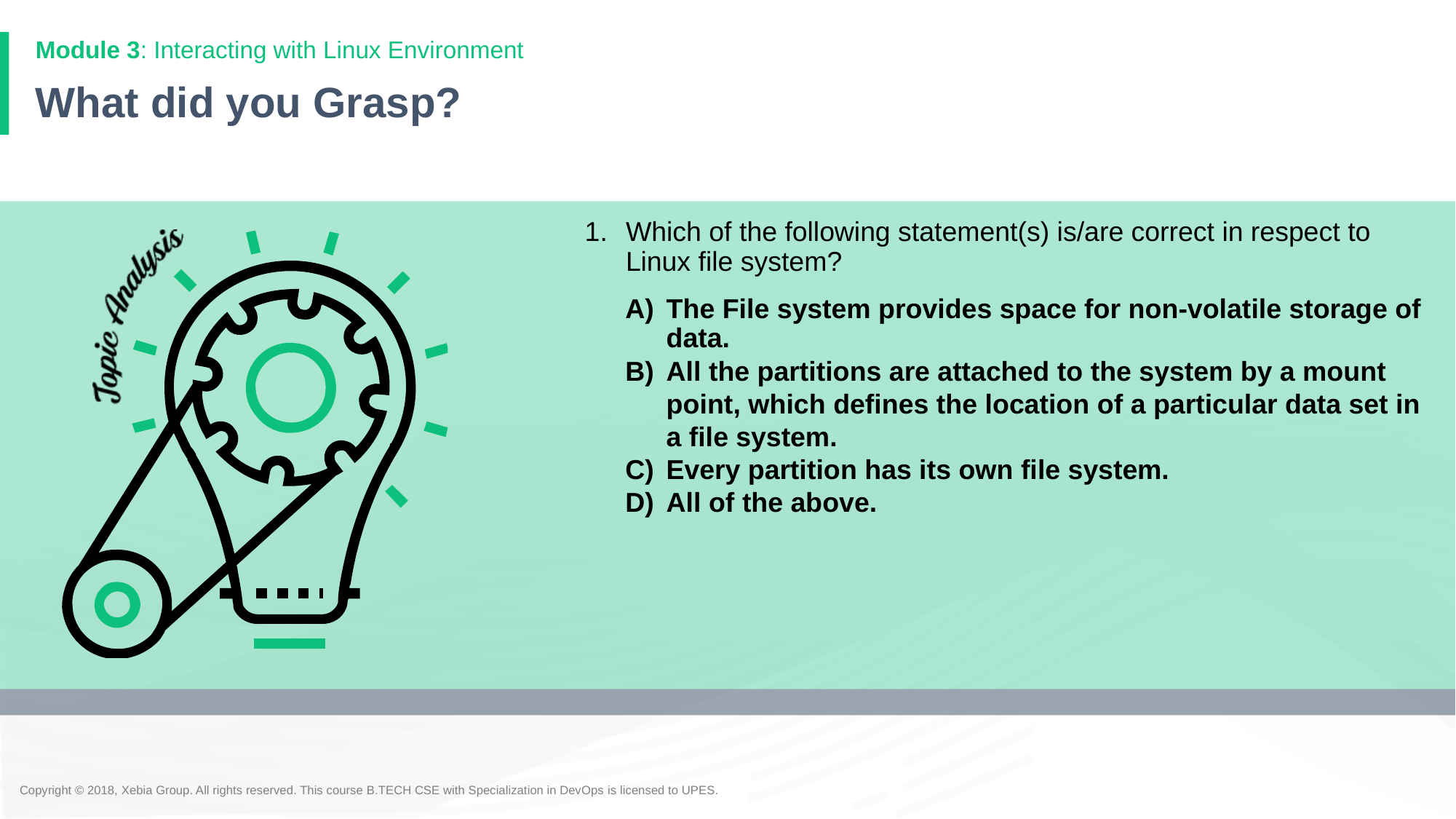

Module 3: Interacting with Linux Environment
# What did you Grasp?
Which of the following statement(s) is/are correct in respect to Linux file system?
The File system provides space for non-volatile storage of data.
All the partitions are attached to the system by a mount point, which defines the location of a particular data set in a file system.
Every partition has its own file system.
All of the above.